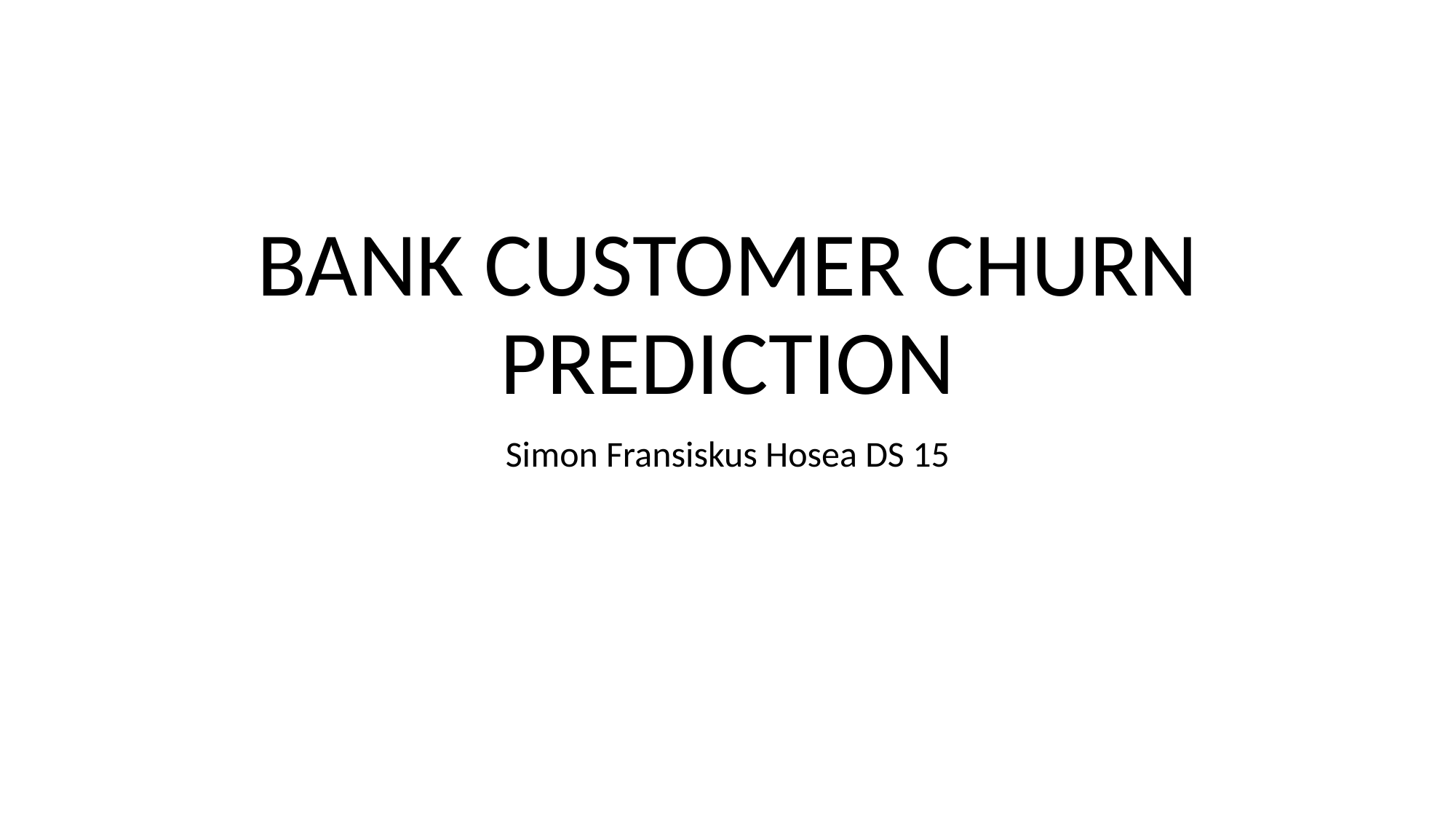

# BANK CUSTOMER CHURN PREDICTION
Simon Fransiskus Hosea DS 15